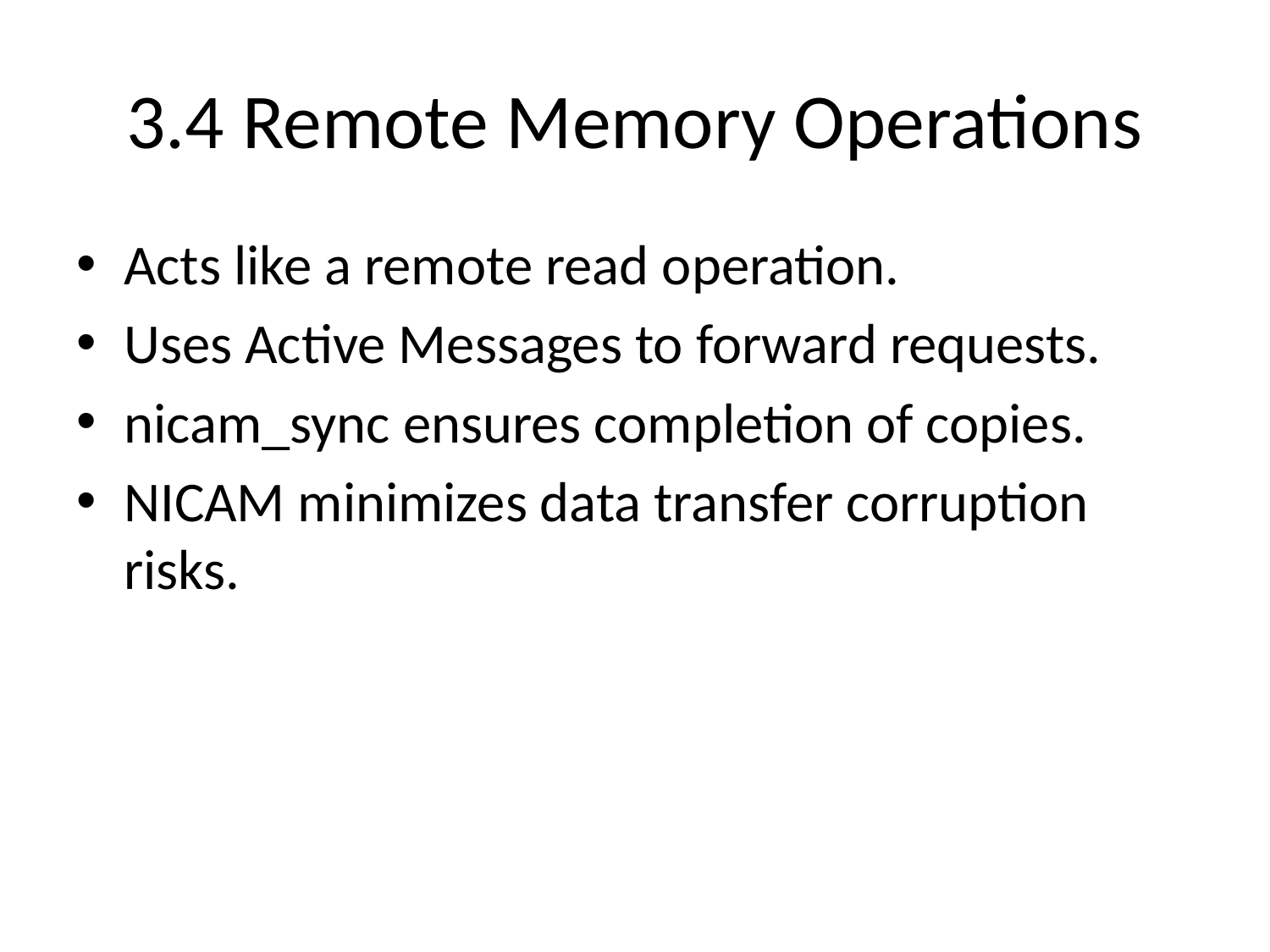

# 3.4 Remote Memory Operations
Acts like a remote read operation.
Uses Active Messages to forward requests.
nicam_sync ensures completion of copies.
NICAM minimizes data transfer corruption risks.